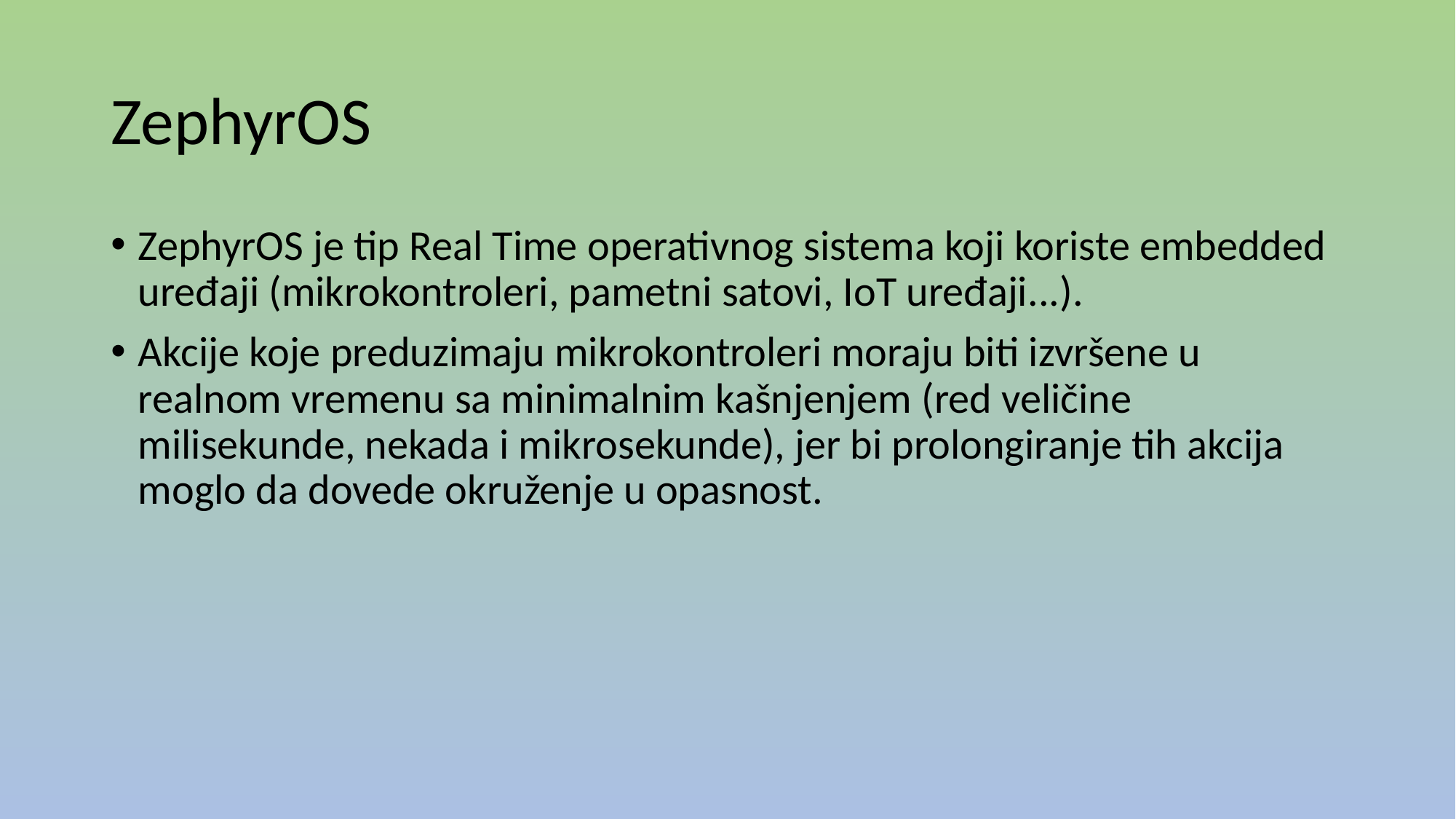

# ZephyrOS
ZephyrOS je tip Real Time operativnog sistema koji koriste embedded uređaji (mikrokontroleri, pametni satovi, IoT uređaji...).
Akcije koje preduzimaju mikrokontroleri moraju biti izvršene u realnom vremenu sa minimalnim kašnjenjem (red veličine milisekunde, nekada i mikrosekunde), jer bi prolongiranje tih akcija moglo da dovede okruženje u opasnost.